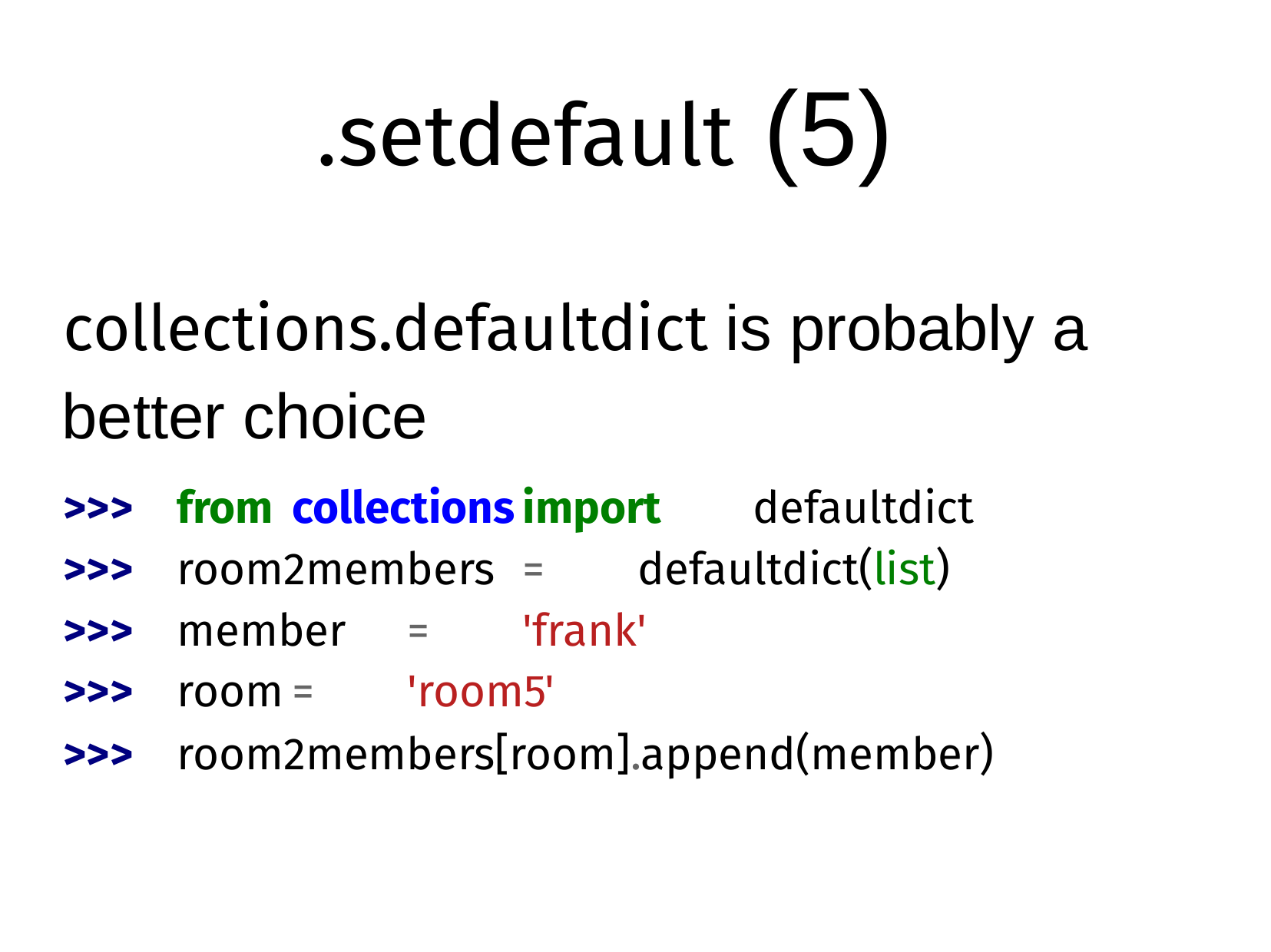

# .setdefault (5)
collections.defaultdict is probably a  better choice
>>>	from	collections	import	defaultdict
>>>	room2members	=	defaultdict(list)
>>>	member	=	'frank'
>>>	room	=	'room5'
>>>	room2members[room].append(member)